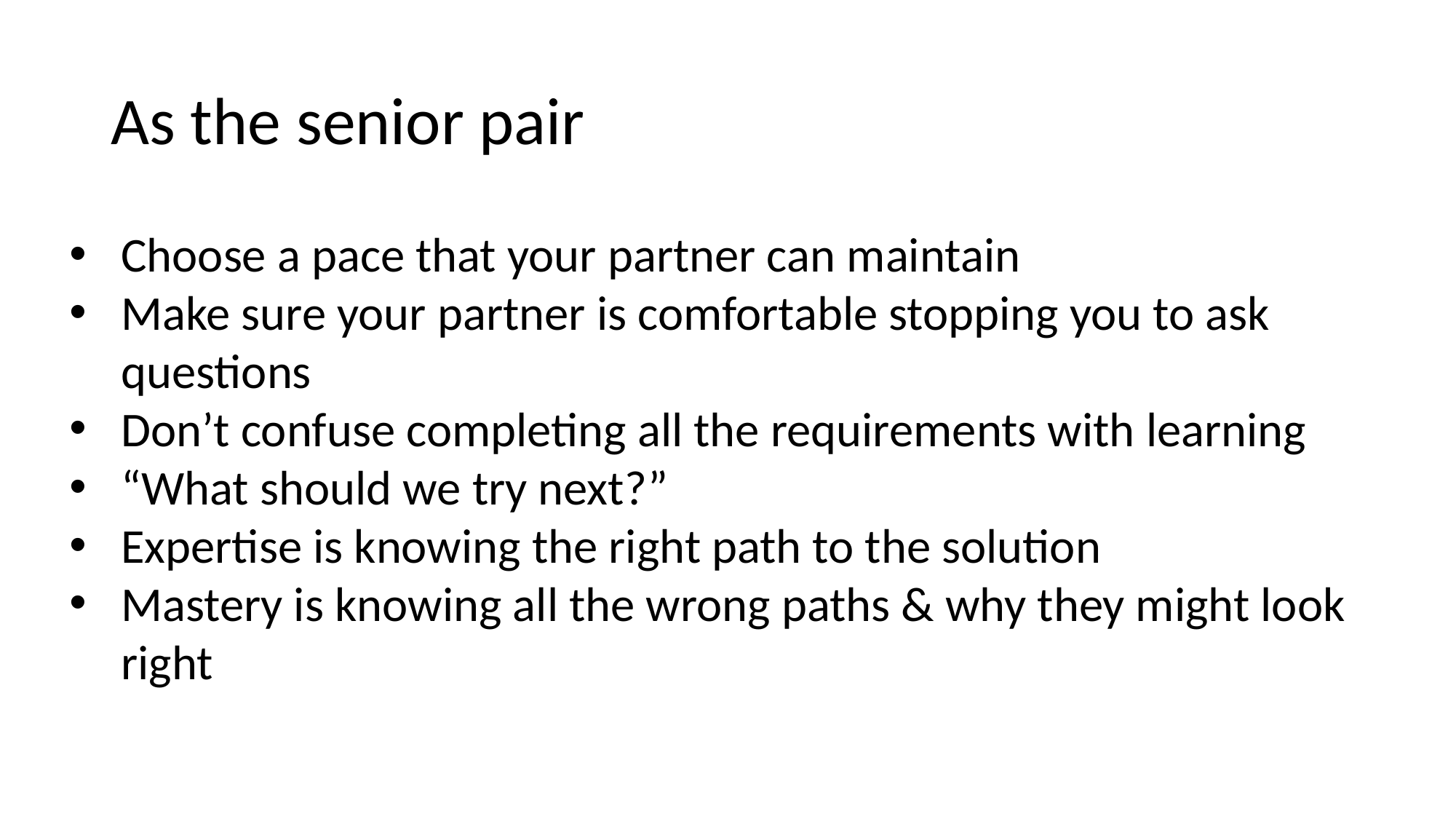

# As the senior pair
Choose a pace that your partner can maintain
Make sure your partner is comfortable stopping you to ask questions
Don’t confuse completing all the requirements with learning
“What should we try next?”
Expertise is knowing the right path to the solution
Mastery is knowing all the wrong paths & why they might look right